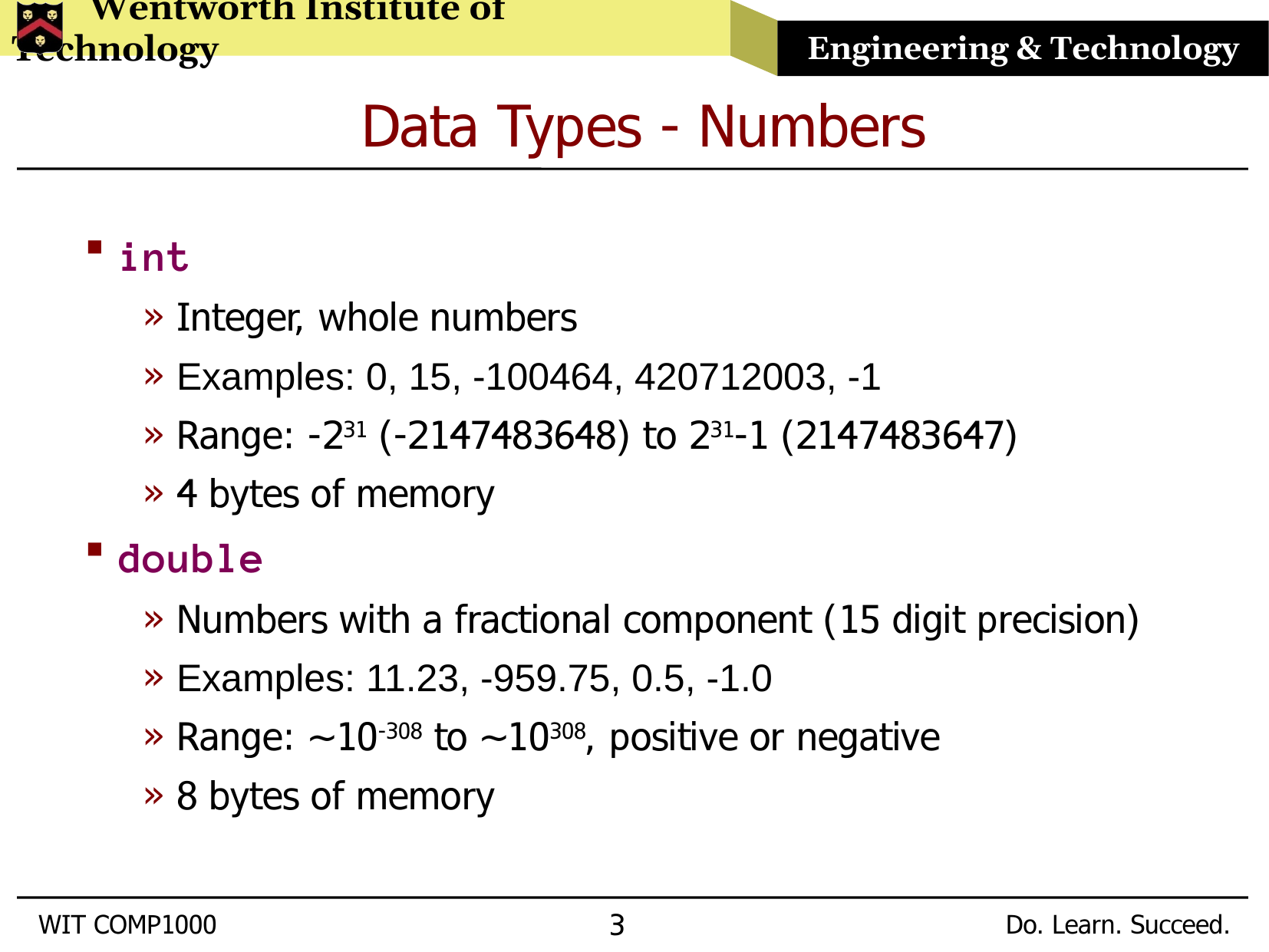

# Data Types - Numbers
int
Integer, whole numbers
Examples: 0, 15, -100464, 420712003, -1
Range: -231 (-2147483648) to 231-1 (2147483647)
4 bytes of memory
double
Numbers with a fractional component (15 digit precision)
Examples: 11.23, -959.75, 0.5, -1.0
Range: ~10-308 to ~10308, positive or negative
8 bytes of memory